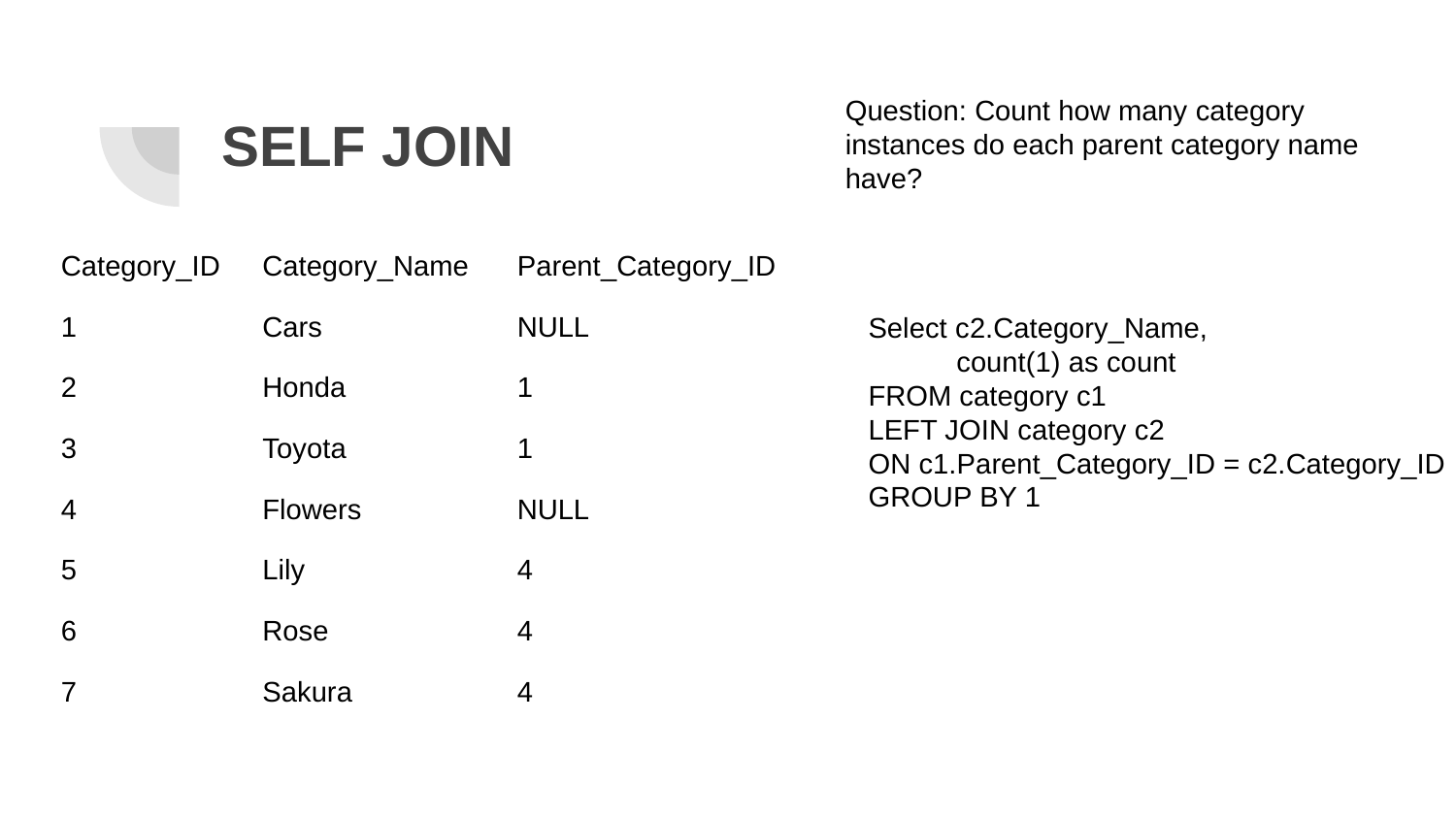

Question: Count how many category instances do each parent category name have?

# SELF JOIN
| Category\_ID | Category\_Name | Parent\_Category\_ID |
| --- | --- | --- |
| 1 | Cars | NULL |
| 2 | Honda | 1 |
| 3 | Toyota | 1 |
| 4 | Flowers | NULL |
| 5 | Lily | 4 |
| 6 | Rose | 4 |
| 7 | Sakura | 4 |
Select c2.Category_Name,
           count(1) as count
FROM category c1
LEFT JOIN category c2
ON c1.Parent_Category_ID = c2.Category_ID
GROUP BY 1